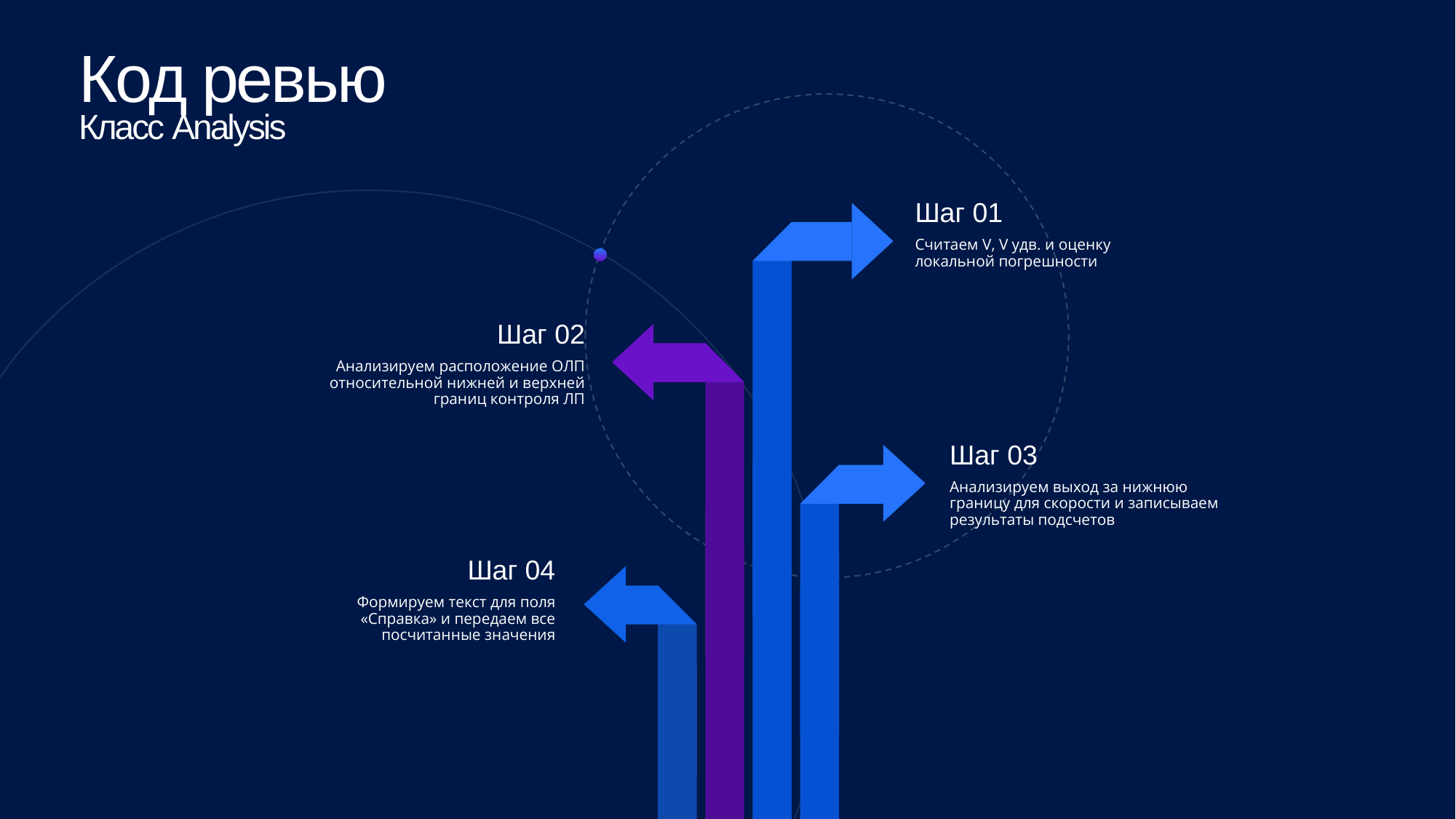

Код ревью
Класс Analysis
Шаг 01
Считаем V, V удв. и оценку локальной погрешности

Шаг 02
Анализируем расположение ОЛП относительной нижней и верхней границ контроля ЛП

Шаг 03
Анализируем выход за нижнюю границу для скорости и записываем результаты подсчетов

Шаг 04
Формируем текст для поля «Справка» и передаем все посчитанные значения